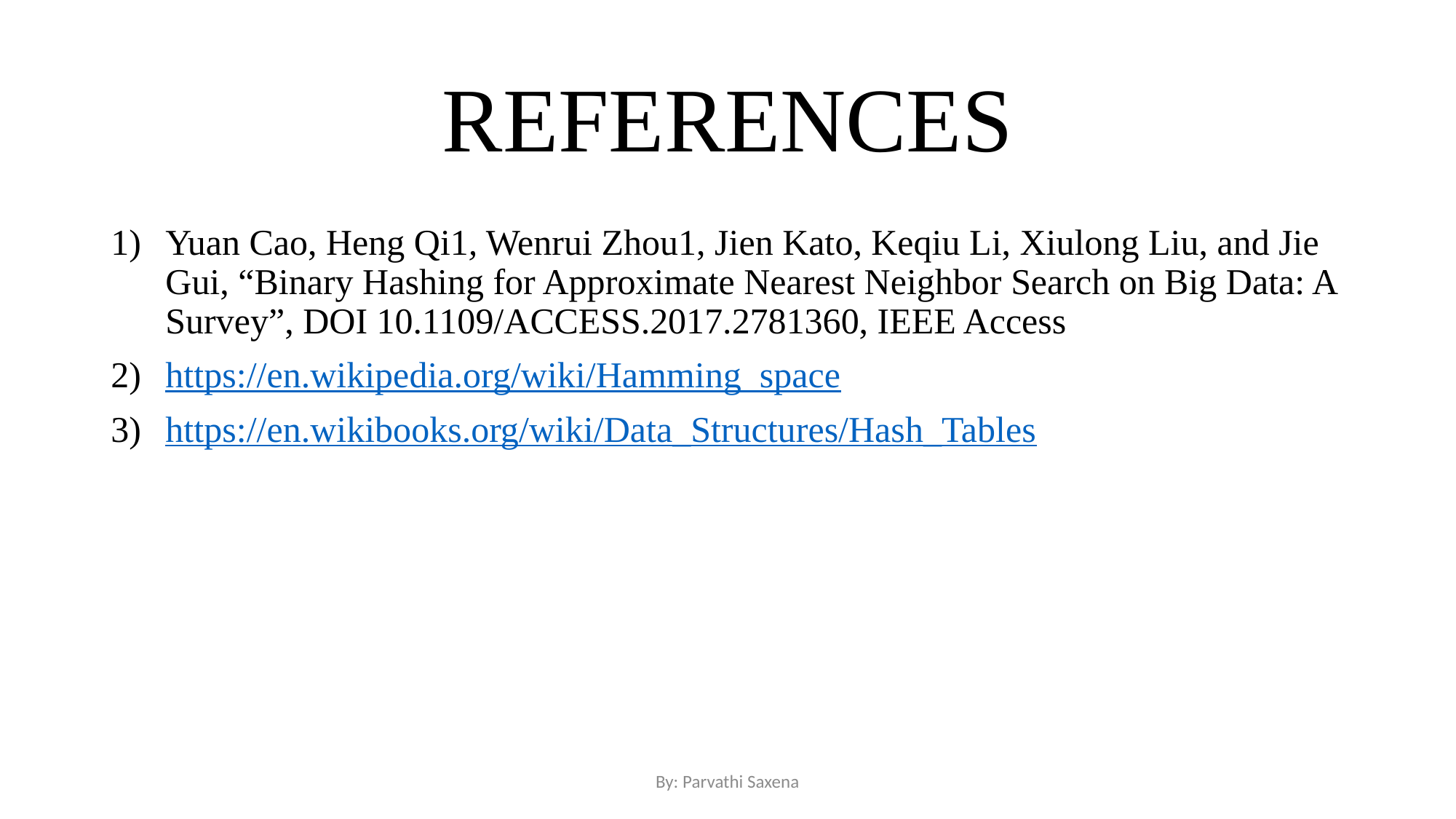

# REFERENCES
Yuan Cao, Heng Qi1, Wenrui Zhou1, Jien Kato, Keqiu Li, Xiulong Liu, and Jie Gui, “Binary Hashing for Approximate Nearest Neighbor Search on Big Data: A Survey”, DOI 10.1109/ACCESS.2017.2781360, IEEE Access
https://en.wikipedia.org/wiki/Hamming_space
https://en.wikibooks.org/wiki/Data_Structures/Hash_Tables

By: Parvathi Saxena